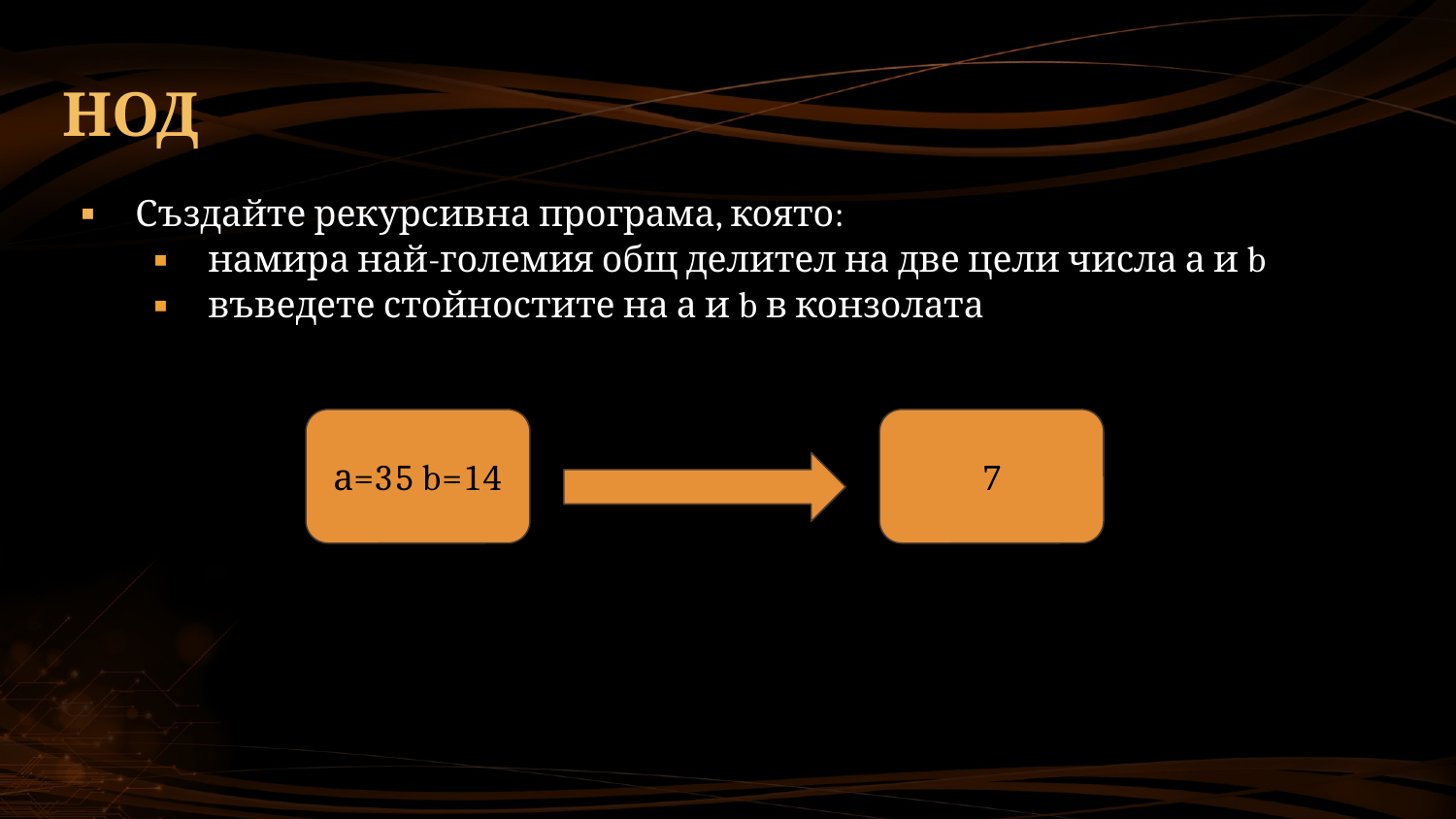

# НОД
Създайте рекурсивна програма, която:
намира най-големия общ делител на две цели числа а и b
въведете стойностите на а и b в конзолата

а=35 b=14
7